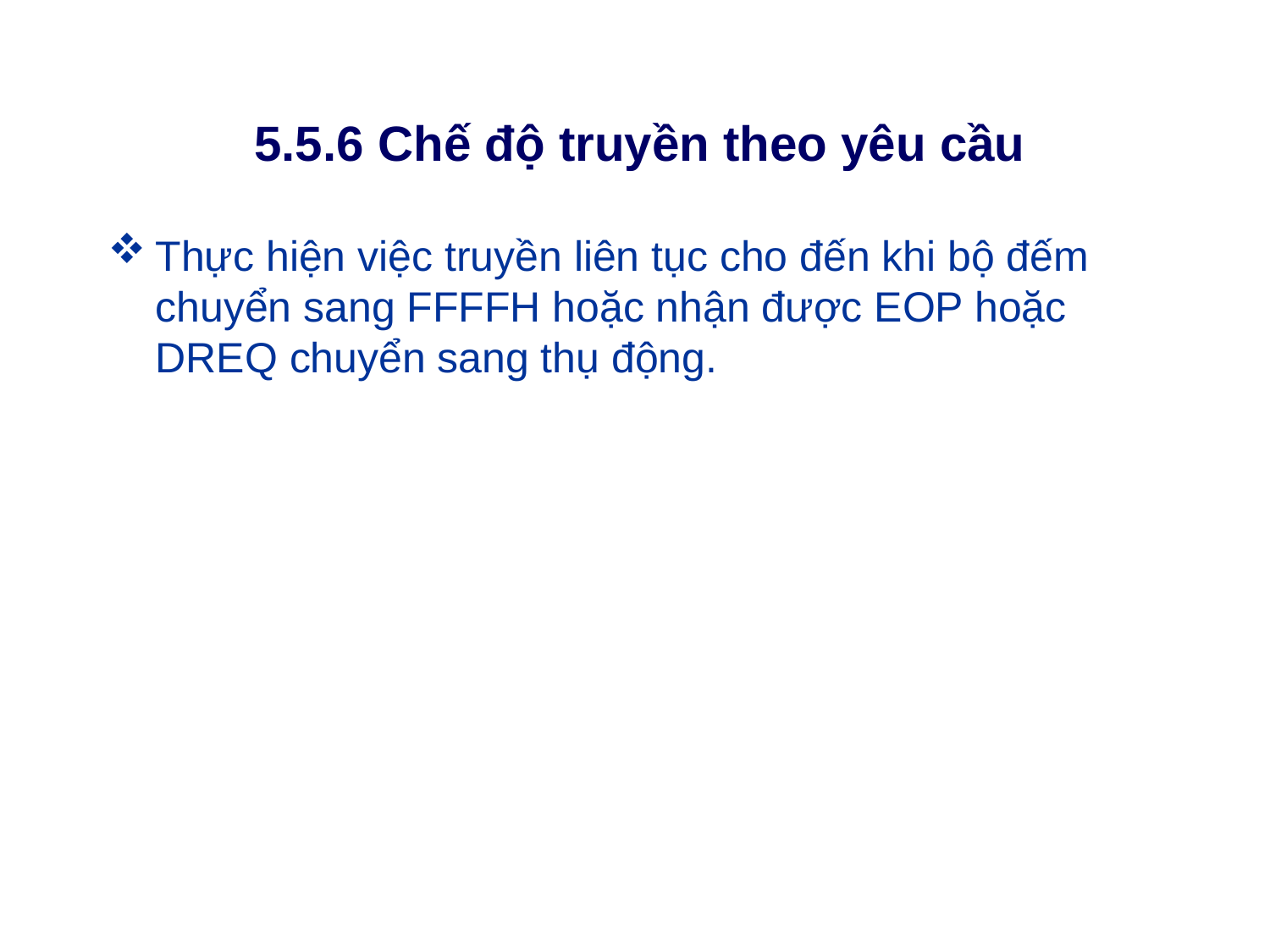

# 5.5.6 Chế độ truyền theo yêu cầu
Thực hiện việc truyền liên tục cho đến khi bộ đếm chuyển sang FFFFH hoặc nhận được EOP hoặc DREQ chuyển sang thụ động.